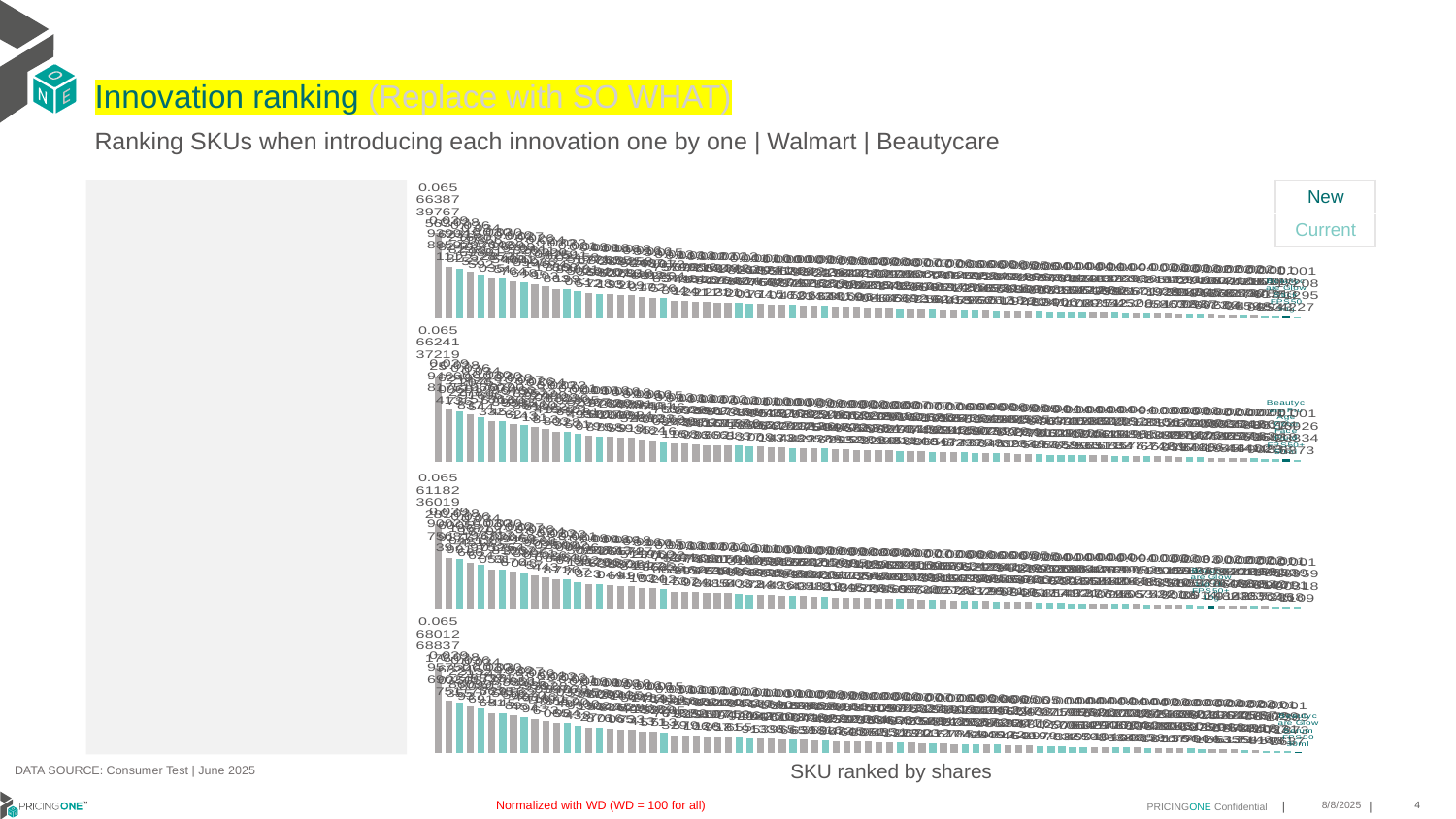

# Innovation ranking (Replace with SO WHAT)
Ranking SKUs when introducing each innovation one by one | Walmart | Beautycare

| New |
| --- |
| Current |

### Chart

| Category | Beautycare Glow Stick FPS50 20g |
|---|---|
| Nivea Sun Protection & Hydration Cream FPS50+ 200ml | 0.0656638739767563 |
| Nivea Sun Protect & Refresh Sport Lotion FPS50 200ml | 0.03993994885921108 |
| Banana Boat Advanced Protection Lotion FPS50+ 240ml | 0.038623188246332235 |
| Nivea Sun Protection Sensitive Skin Gel FPS50+ 200ml | 0.03621680823865301 |
| Hawaiian Tropic Sheer Touch Lotion FPS50+ 240ml | 0.03420856698915924 |
| Nivea Sun Protection & Hydration Lotion FPS50+ 125ml | 0.030976425285203533 |
| Hawaiian Tropic Ozono Lotion FPS50+ 240ml | 0.030710692873554022 |
| Caribbean Beach Sport Cream FPS50+ 250g | 0.028862995400176398 |
| Hawaiian Tropic Island Sport Lotion FPS50 240ml | 0.027970444042764823 |
| Caribbean Beach Ultra Cream FPS50+ 250g | 0.026326115993629537 |
| Nuvel Suncare Ultra Protection FPS50 120ml | 0.024933201467410328 |
| Nivea Sun Protect & Refresh Sport Invisible Spray FPS50 200ml | 0.023047591786086292 |
| Banana Boat Aqua Protect Sport Lotion FPS50+ 236ml | 0.022825113197719873 |
| Banana Boat Aqua Protect Cream FPS50+ 236ml | 0.02102458830810826 |
| La Roche Posay Anthelios Uvmune 400 Fluid FPS50+ 50ml | 0.019517715025451177 |
| Hawaiian Tropic Sheer Touch Lotion FPS30 240ml | 0.019077535602072846 |
| Nuvel Suncare Mineral FPS50 120ml | 0.018986559800113267 |
| Nivea Sun Protect & Refresh Sport Spray FPS50 200ml | 0.018283455223395115 |
| Caribbean Beach Sport Cream FPS50+ 150g | 0.018092583691820874 |
| Nivea Sun Babies & Kids Lotion FPS50+ 200ml | 0.016534677489231684 |
| Caribbean Beach Advanced Protection Cream FPS50+ 150g | 0.016268918812540216 |
| Banana Boat Aqua Protect Kids Cream FPS50+ 236ml | 0.015710723280457573 |
| Nivea Sun Kids Protect & Sensitive Spray FPS50+ 200ml | 0.013757998540139408 |
| Caribbean Beach Kids Cream FPS50+ 250g | 0.013557853743112419 |
| Neutrogena Sun Fresh Cream FPS50 200ml | 0.01309216495852909 |
| Nuvel Suncare Kids Protection FPS50 120ml | 0.012771436723721068 |
| Nuvel Suncare 2 in 1 FPS50 120ml | 0.012603495425422101 |
| Eucerin Gel-Cream FPS50+ 50ml | 0.012523422788738124 |
| Hawaiian Tropic Sheer Touch Lotion FPS50 120ml | 0.012176529288420624 |
| Banana Boat Dry Balance Sport Spray FPS50 170ml | 0.011326195828701598 |
| La Roche Posay Anthelios XL Gel-Cream FPS50+ 50ml | 0.01131074207307737 |
| Neutrogena Sun Fresh Cream FPS50 120ml | 0.01089871766271148 |
| L'Oréal Paris UV DEFENDER Colored Fluid FPS50+ 40g | 0.010551246089401629 |
| Hawaiian Tropic Silk Hydration Lotion FPS50 180ml | 0.010363596879747349 |
| Nivea Sun Face Shine Control FPS50+ 50ml | 0.010182423452650644 |
| Nivea Sun Kids Swim & Play Gel FPS50+ 150ml | 0.009937322066323426 |
| Hawaiian Tropic Ozono Lotion FPS50+ 120ml | 0.009834389126923235 |
| Equate Sport Lotion FPS30 237ml | 0.00922781327226481 |
| Garnier Super UV Serum FPS50+ 40ml | 0.009196472109830591 |
| Isdin Fotoprotector Fusion Water Magic Light FPS50+ 50ml | 0.008843240936610059 |
| Nivea Sun Face Sensitive Skin FPS50 50ml | 0.008731720047890402 |
| Isdin Fotoprotector Fusion Water FPS50+ 50ml | 0.00843971229540864 |
| Caribbean Beach Kids Cream FPS50+ 150g | 0.008302783133216602 |
| Banana Boat Kids Sport Lotion FPS50 180ml | 0.008049653485607891 |
| Nivea Sun Face Stain Control FPS50+ 40ml | 0.007928067256756918 |
| Caribbean Beach Vitamin E Face Cream FPS50+ 85ml | 0.007748226440887388 |
| Banana Boat Dry Balance Sport Lotion FPS50+ 180ml | 0.007523203540321624 |
| Equate Ultra Spray FPS50 156g | 0.007178920619456183 |
| Isdin Fotoprotector Face and Body Gel-Cream FPS50+ 250ml | 0.006947429517849178 |
| Hawaiian Tropic Ozono Duo Defense Lotion FPS50+ 180ml | 0.0068849221455455694 |
| Banana Boat Aqua Protect Spray FPS50+ 170g | 0.006670032278579556 |
| Caribbean Beach Cuidado Face Cream FPS50+ 85ml | 0.006595242045586264 |
| Banana Boat Kids Sport Spray FPS50 170g | 0.006328728653930122 |
| Equate Kids Lotion FPS50 237ml | 0.006234948781551683 |
| Nivea Sun Face Fluid Invisible FPS50+ 40ml | 0.005958165986811775 |
| Garnier Super UV Cream FPS50+ 40g | 0.0058489669096922145 |
| Banana Boat Mineral Sensitive Lotion FPS50 180ml | 0.00528758107034824 |
| Hawaiian Tropic Island Sport Spray FPS50 220ml | 0.004967306931889407 |
| Hawaiian Tropic Argan Spray FPS15 220ml | 0.004966143821989059 |
| Banana Boat Advanced Protection Sport Roll-on FPS50+ 75ml | 0.0047385571542711055 |
| Banana Boat Aqua Protect Sport Spray FPS50+ 170g | 0.004700485027247385 |
| Avène Emulsion Mat Perfect Cream FPS50+ 50ml | 0.004620130512608748 |
| Avene Emulsion Ultra-Mat Fluid FPS50+ 50ml | 0.00455111648864371 |
| Hawaiian Tropic Ozono Spray FPS50+ 180ml | 0.004430203632114201 |
| Banana Boat Mineral Kids Lotion FPS50 180ml | 0.00437693993575452 |
| Vaseline Tone-up Cream FPS50+ 50ml | 0.0042203896601230575 |
| Banana Boat Aqua Protect Kids Spray FPS50+ 170g | 0.004013083734919023 |
| Australian Gold Extreme Sport Spray FPS50 170g | 0.003824974392888098 |
| Vaseline Daily Use FPS50+ 50ml | 0.003816191929158628 |
| Neutrogena Mineral Ultra Sheer Stick FPS50 42g | 0.0035171378912402245 |
| Banana Boat Advanced Protection Face Fluid FPS50+ 50ml | 0.0034591620833798265 |
| Banana Boat Kids Sport Roll-on FPS50+ 75ml | 0.003274183404509667 |
| Equate Sport Spray FPS30 156g | 0.0029101284678602337 |
| Vaseline Sunscreen Stick FPS50+ 15g | 0.00280001536817683 |
| Equate Kids Stick FPS50 42g | 0.0026341883659040015 |
| Beautycare Sensitive Face Lotion FPS50+ 50ml | 0.0024231842438365908 |
| Ocean Potion Spray FPS30 156g | 0.0024216117878474754 |
| Hawaiian Tropic Mineral Brush FPS30 4.25g | 0.0018808174075985275 |
| Beautycare Antioxidant Face Lotion FPS50+ 50ml | 0.0018709361313294336 |
| Beautycare Glow Stick FPS50 20g | 0.0017959357315548645 |
| Beautycare Matte Face Lotion FPS30 50ml | 0.0011720871295422726 |

### Chart

| Category | Beautycare Pro Age Color Face Fluid FPS50+ 50ml |
|---|---|
| Nivea Sun Protection & Hydration Cream FPS50+ 200ml | 0.06566241372192495 |
| Nivea Sun Protect & Refresh Sport Lotion FPS50 200ml | 0.0399466081751413 |
| Banana Boat Advanced Protection Lotion FPS50+ 240ml | 0.03862499006017357 |
| Nivea Sun Protection Sensitive Skin Gel FPS50+ 200ml | 0.0362142822784837 |
| Hawaiian Tropic Sheer Touch Lotion FPS50+ 240ml | 0.03420753916965441 |
| Nivea Sun Protection & Hydration Lotion FPS50+ 125ml | 0.030966075786233206 |
| Hawaiian Tropic Ozono Lotion FPS50+ 240ml | 0.03070790571604524 |
| Caribbean Beach Sport Cream FPS50+ 250g | 0.02886466393936204 |
| Hawaiian Tropic Island Sport Lotion FPS50 240ml | 0.02797333553531429 |
| Caribbean Beach Ultra Cream FPS50+ 250g | 0.026325723540013134 |
| Nuvel Suncare Ultra Protection FPS50 120ml | 0.024924896198281272 |
| Nivea Sun Protect & Refresh Sport Invisible Spray FPS50 200ml | 0.023047234153280333 |
| Banana Boat Aqua Protect Sport Lotion FPS50+ 236ml | 0.022832369340132778 |
| Banana Boat Aqua Protect Cream FPS50+ 236ml | 0.02102805697815309 |
| La Roche Posay Anthelios Uvmune 400 Fluid FPS50+ 50ml | 0.019523674931007887 |
| Hawaiian Tropic Sheer Touch Lotion FPS30 240ml | 0.01907772350178751 |
| Nuvel Suncare Mineral FPS50 120ml | 0.01897620682498084 |
| Nivea Sun Protect & Refresh Sport Spray FPS50 200ml | 0.018288992000155938 |
| Caribbean Beach Sport Cream FPS50+ 150g | 0.01808891869849181 |
| Nivea Sun Babies & Kids Lotion FPS50+ 200ml | 0.016536405289234966 |
| Caribbean Beach Advanced Protection Cream FPS50+ 150g | 0.016265514572348393 |
| Banana Boat Aqua Protect Kids Cream FPS50+ 236ml | 0.015714460615921636 |
| Nivea Sun Kids Protect & Sensitive Spray FPS50+ 200ml | 0.013763760392911484 |
| Caribbean Beach Kids Cream FPS50+ 250g | 0.013555282432790845 |
| Neutrogena Sun Fresh Cream FPS50 200ml | 0.013093647855283622 |
| Nuvel Suncare Kids Protection FPS50 120ml | 0.012769228417383571 |
| Nuvel Suncare 2 in 1 FPS50 120ml | 0.012596736167768238 |
| Eucerin Gel-Cream FPS50+ 50ml | 0.01251785501576095 |
| Hawaiian Tropic Sheer Touch Lotion FPS50 120ml | 0.012171863580688296 |
| Banana Boat Dry Balance Sport Spray FPS50 170ml | 0.01133987185223767 |
| La Roche Posay Anthelios XL Gel-Cream FPS50+ 50ml | 0.01130943209620081 |
| Neutrogena Sun Fresh Cream FPS50 120ml | 0.010901524621719274 |
| L'Oréal Paris UV DEFENDER Colored Fluid FPS50+ 40g | 0.010543766476247274 |
| Hawaiian Tropic Silk Hydration Lotion FPS50 180ml | 0.01036108624124817 |
| Nivea Sun Face Shine Control FPS50+ 50ml | 0.010177952238242213 |
| Nivea Sun Kids Swim & Play Gel FPS50+ 150ml | 0.009937508718659522 |
| Hawaiian Tropic Ozono Lotion FPS50+ 120ml | 0.00982949754943269 |
| Equate Sport Lotion FPS30 237ml | 0.009227665047067526 |
| Garnier Super UV Serum FPS50+ 40ml | 0.009190139957289518 |
| Isdin Fotoprotector Fusion Water Magic Light FPS50+ 50ml | 0.008836029652315976 |
| Nivea Sun Face Sensitive Skin FPS50 50ml | 0.008729325455823079 |
| Isdin Fotoprotector Fusion Water FPS50+ 50ml | 0.00843788567542288 |
| Caribbean Beach Kids Cream FPS50+ 150g | 0.008299919621414496 |
| Banana Boat Kids Sport Lotion FPS50 180ml | 0.00805089987849311 |
| Nivea Sun Face Stain Control FPS50+ 40ml | 0.007916012937943138 |
| Caribbean Beach Vitamin E Face Cream FPS50+ 85ml | 0.007742627515288084 |
| Banana Boat Dry Balance Sport Lotion FPS50+ 180ml | 0.007526657430196555 |
| Equate Ultra Spray FPS50 156g | 0.007179654359104699 |
| Isdin Fotoprotector Face and Body Gel-Cream FPS50+ 250ml | 0.006952616845517404 |
| Hawaiian Tropic Ozono Duo Defense Lotion FPS50+ 180ml | 0.006884553125082989 |
| Banana Boat Aqua Protect Spray FPS50+ 170g | 0.006672944390273745 |
| Caribbean Beach Cuidado Face Cream FPS50+ 85ml | 0.006590636907663476 |
| Banana Boat Kids Sport Spray FPS50 170g | 0.006332659731334511 |
| Equate Kids Lotion FPS50 237ml | 0.006234957597973897 |
| Nivea Sun Face Fluid Invisible FPS50+ 40ml | 0.005948356728467332 |
| Garnier Super UV Cream FPS50+ 40g | 0.0058452598291264864 |
| Banana Boat Mineral Sensitive Lotion FPS50 180ml | 0.005288147730350774 |
| Hawaiian Tropic Island Sport Spray FPS50 220ml | 0.004970397810326369 |
| Hawaiian Tropic Argan Spray FPS15 220ml | 0.004967110629580593 |
| Banana Boat Advanced Protection Sport Roll-on FPS50+ 75ml | 0.004744043189165986 |
| Banana Boat Aqua Protect Sport Spray FPS50+ 170g | 0.004705984488529351 |
| Avène Emulsion Mat Perfect Cream FPS50+ 50ml | 0.00462333123645631 |
| Avene Emulsion Ultra-Mat Fluid FPS50+ 50ml | 0.004555089441935108 |
| Hawaiian Tropic Ozono Spray FPS50+ 180ml | 0.004431360616867824 |
| Banana Boat Mineral Kids Lotion FPS50 180ml | 0.004378922449883471 |
| Vaseline Tone-up Cream FPS50+ 50ml | 0.004221903196557817 |
| Banana Boat Aqua Protect Kids Spray FPS50+ 170g | 0.004015361102088227 |
| Australian Gold Extreme Sport Spray FPS50 170g | 0.003828011638267475 |
| Vaseline Daily Use FPS50+ 50ml | 0.003815678099462813 |
| Neutrogena Mineral Ultra Sheer Stick FPS50 42g | 0.003521424497093974 |
| Banana Boat Advanced Protection Face Fluid FPS50+ 50ml | 0.0034601572842784638 |
| Banana Boat Kids Sport Roll-on FPS50+ 75ml | 0.0032740051606684503 |
| Equate Sport Spray FPS30 156g | 0.0029089237772195954 |
| Vaseline Sunscreen Stick FPS50+ 15g | 0.0028003524965194457 |
| Equate Kids Stick FPS50 42g | 0.0026337454227544042 |
| Ocean Potion Spray FPS30 156g | 0.002423429194144413 |
| Beautycare Sensitive Face Lotion FPS50+ 50ml | 0.0024216663863648163 |
| Hawaiian Tropic Mineral Brush FPS30 4.25g | 0.001880176968390278 |
| Beautycare Antioxidant Face Lotion FPS50+ 50ml | 0.0018672416018483792 |
| Beautycare Pro Age Color Face Fluid FPS50+ 50ml | 0.0018284658792961479 |
| Beautycare Matte Face Lotion FPS30 50ml | 0.0011692623334537302 |

### Chart

| Category | Beautycare Glow Lip Oil FPS50+ 10g |
|---|---|
| Nivea Sun Protection & Hydration Cream FPS50+ 200ml | 0.06561182360192808 |
| Nivea Sun Protect & Refresh Sport Lotion FPS50 200ml | 0.039900237568139665 |
| Banana Boat Advanced Protection Lotion FPS50+ 240ml | 0.03860055917779914 |
| Nivea Sun Protection Sensitive Skin Gel FPS50+ 200ml | 0.0361867104213666 |
| Hawaiian Tropic Sheer Touch Lotion FPS50+ 240ml | 0.03418704451886241 |
| Nivea Sun Protection & Hydration Lotion FPS50+ 125ml | 0.0309371797525053 |
| Hawaiian Tropic Ozono Lotion FPS50+ 240ml | 0.030682370176481025 |
| Caribbean Beach Sport Cream FPS50+ 250g | 0.028830608106767644 |
| Hawaiian Tropic Island Sport Lotion FPS50 240ml | 0.027945823232704847 |
| Caribbean Beach Ultra Cream FPS50+ 250g | 0.026295683895156973 |
| Nuvel Suncare Ultra Protection FPS50 120ml | 0.024903570702644314 |
| Nivea Sun Protect & Refresh Sport Invisible Spray FPS50 200ml | 0.023025496755487086 |
| Banana Boat Aqua Protect Sport Lotion FPS50+ 236ml | 0.022809028463073564 |
| Banana Boat Aqua Protect Cream FPS50+ 236ml | 0.02100906675527074 |
| La Roche Posay Anthelios Uvmune 400 Fluid FPS50+ 50ml | 0.01950258138793228 |
| Hawaiian Tropic Sheer Touch Lotion FPS30 240ml | 0.019064734176609973 |
| Nuvel Suncare Mineral FPS50 120ml | 0.01893943622570437 |
| Nivea Sun Protect & Refresh Sport Spray FPS50 200ml | 0.018261743580169118 |
| Caribbean Beach Sport Cream FPS50+ 150g | 0.018057279936149636 |
| Nivea Sun Babies & Kids Lotion FPS50+ 200ml | 0.016511913452710327 |
| Caribbean Beach Advanced Protection Cream FPS50+ 150g | 0.016237501772592443 |
| Banana Boat Aqua Protect Kids Cream FPS50+ 236ml | 0.0157002286836202 |
| Nivea Sun Kids Protect & Sensitive Spray FPS50+ 200ml | 0.01374284663461729 |
| Caribbean Beach Kids Cream FPS50+ 250g | 0.013537765913950665 |
| Neutrogena Sun Fresh Cream FPS50 200ml | 0.013075038954792428 |
| Nuvel Suncare Kids Protection FPS50 120ml | 0.012743807473585817 |
| Nuvel Suncare 2 in 1 FPS50 120ml | 0.012577147830441575 |
| Eucerin Gel-Cream FPS50+ 50ml | 0.012507045148653957 |
| Hawaiian Tropic Sheer Touch Lotion FPS50 120ml | 0.012159069835380277 |
| Banana Boat Dry Balance Sport Spray FPS50 170ml | 0.011318350946838248 |
| La Roche Posay Anthelios XL Gel-Cream FPS50+ 50ml | 0.01130098739687843 |
| Neutrogena Sun Fresh Cream FPS50 120ml | 0.010879356725748895 |
| L'Oréal Paris UV DEFENDER Colored Fluid FPS50+ 40g | 0.010534528700843556 |
| Hawaiian Tropic Silk Hydration Lotion FPS50 180ml | 0.010352641946633961 |
| Nivea Sun Face Shine Control FPS50+ 50ml | 0.01016632995314307 |
| Nivea Sun Kids Swim & Play Gel FPS50+ 150ml | 0.009920742497095882 |
| Hawaiian Tropic Ozono Lotion FPS50+ 120ml | 0.00981656838014819 |
| Equate Sport Lotion FPS30 237ml | 0.009212994257721296 |
| Garnier Super UV Serum FPS50+ 40ml | 0.009178851911700446 |
| Isdin Fotoprotector Fusion Water Magic Light FPS50+ 50ml | 0.008831466785689508 |
| Nivea Sun Face Sensitive Skin FPS50 50ml | 0.008718291394593276 |
| Isdin Fotoprotector Fusion Water FPS50+ 50ml | 0.008425432964878849 |
| Caribbean Beach Kids Cream FPS50+ 150g | 0.008286397890195564 |
| Banana Boat Kids Sport Lotion FPS50 180ml | 0.008039456791946958 |
| Nivea Sun Face Stain Control FPS50+ 40ml | 0.007913159277009698 |
| Caribbean Beach Vitamin E Face Cream FPS50+ 85ml | 0.007730602939887234 |
| Banana Boat Dry Balance Sport Lotion FPS50+ 180ml | 0.007513154298168045 |
| Equate Ultra Spray FPS50 156g | 0.00716620914944027 |
| Isdin Fotoprotector Face and Body Gel-Cream FPS50+ 250ml | 0.006936113166905258 |
| Hawaiian Tropic Ozono Duo Defense Lotion FPS50+ 180ml | 0.006876341971918199 |
| Banana Boat Aqua Protect Spray FPS50+ 170g | 0.006662123133828324 |
| Caribbean Beach Cuidado Face Cream FPS50+ 85ml | 0.006579283500511257 |
| Banana Boat Kids Sport Spray FPS50 170g | 0.006320479055579929 |
| Equate Kids Lotion FPS50 237ml | 0.006224129546695708 |
| Nivea Sun Face Fluid Invisible FPS50+ 40ml | 0.005944864050893482 |
| Garnier Super UV Cream FPS50+ 40g | 0.005832275376696005 |
| Banana Boat Mineral Sensitive Lotion FPS50 180ml | 0.005279899643226165 |
| Hawaiian Tropic Island Sport Spray FPS50 220ml | 0.004960204372354167 |
| Hawaiian Tropic Argan Spray FPS15 220ml | 0.004958981937585413 |
| Banana Boat Advanced Protection Sport Roll-on FPS50+ 75ml | 0.004728885094714923 |
| Banana Boat Aqua Protect Sport Spray FPS50+ 170g | 0.004696408234143206 |
| Avène Emulsion Mat Perfect Cream FPS50+ 50ml | 0.004614461658173769 |
| Avene Emulsion Ultra-Mat Fluid FPS50+ 50ml | 0.004542933645243609 |
| Hawaiian Tropic Ozono Spray FPS50+ 180ml | 0.004421992548607977 |
| Banana Boat Mineral Kids Lotion FPS50 180ml | 0.004369754404494558 |
| Vaseline Tone-up Cream FPS50+ 50ml | 0.004209821068850533 |
| Banana Boat Aqua Protect Kids Spray FPS50+ 170g | 0.004007958188840671 |
| Australian Gold Extreme Sport Spray FPS50 170g | 0.0038180038530752215 |
| Vaseline Daily Use FPS50+ 50ml | 0.0038075683540498063 |
| Neutrogena Mineral Ultra Sheer Stick FPS50 42g | 0.003512918510580028 |
| Banana Boat Advanced Protection Face Fluid FPS50+ 50ml | 0.0034512330033360018 |
| Banana Boat Kids Sport Roll-on FPS50+ 75ml | 0.0032666555373091375 |
| Beautycare Glow Lip Oil FPS50+ 10g | 0.0030594053406037035 |
| Equate Sport Spray FPS30 156g | 0.0029035479031148627 |
| Vaseline Sunscreen Stick FPS50+ 15g | 0.002794017646391479 |
| Equate Kids Stick FPS50 42g | 0.0026278960850232022 |
| Beautycare Sensitive Face Lotion FPS50+ 50ml | 0.002416667978225499 |
| Ocean Potion Spray FPS30 156g | 0.002415918854263525 |
| Hawaiian Tropic Mineral Brush FPS30 4.25g | 0.0018753981801704549 |
| Beautycare Antioxidant Face Lotion FPS50+ 50ml | 0.001865399779123679 |
| Beautycare Matte Face Lotion FPS30 50ml | 0.0011695900318110907 |

### Chart

| Category | Beautycare Glow Serum FPS50 30ml |
|---|---|
| Nivea Sun Protection & Hydration Cream FPS50+ 200ml | 0.06568012688371762 |
| Nivea Sun Protect & Refresh Sport Lotion FPS50 200ml | 0.039957506902475064 |
| Banana Boat Advanced Protection Lotion FPS50+ 240ml | 0.038633460350535546 |
| Nivea Sun Protection Sensitive Skin Gel FPS50+ 200ml | 0.03622132860999369 |
| Hawaiian Tropic Sheer Touch Lotion FPS50+ 240ml | 0.03421743808036905 |
| Nivea Sun Protection & Hydration Lotion FPS50+ 125ml | 0.030983717667568092 |
| Hawaiian Tropic Ozono Lotion FPS50+ 240ml | 0.030728737291644503 |
| Caribbean Beach Sport Cream FPS50+ 250g | 0.02887858565628898 |
| Hawaiian Tropic Island Sport Lotion FPS50 240ml | 0.02798216502704574 |
| Caribbean Beach Ultra Cream FPS50+ 250g | 0.026333874634694266 |
| Nuvel Suncare Ultra Protection FPS50 120ml | 0.024939284167167286 |
| Nivea Sun Protect & Refresh Sport Invisible Spray FPS50 200ml | 0.023055769355706527 |
| Banana Boat Aqua Protect Sport Lotion FPS50+ 236ml | 0.022840786119098407 |
| Banana Boat Aqua Protect Cream FPS50+ 236ml | 0.021035454340043818 |
| La Roche Posay Anthelios Uvmune 400 Fluid FPS50+ 50ml | 0.019539789330226983 |
| Hawaiian Tropic Sheer Touch Lotion FPS30 240ml | 0.019082301584987606 |
| Nuvel Suncare Mineral FPS50 120ml | 0.019000944223501563 |
| Nivea Sun Protect & Refresh Sport Spray FPS50 200ml | 0.018294358162106467 |
| Caribbean Beach Sport Cream FPS50+ 150g | 0.01810699782967332 |
| Nivea Sun Babies & Kids Lotion FPS50+ 200ml | 0.01654413495884131 |
| Caribbean Beach Advanced Protection Cream FPS50+ 150g | 0.01627841133895706 |
| Banana Boat Aqua Protect Kids Cream FPS50+ 236ml | 0.015719295220551266 |
| Nivea Sun Kids Protect & Sensitive Spray FPS50+ 200ml | 0.013769567615732906 |
| Caribbean Beach Kids Cream FPS50+ 250g | 0.013565027925257933 |
| Neutrogena Sun Fresh Cream FPS50 200ml | 0.013108525253910602 |
| Nuvel Suncare Kids Protection FPS50 120ml | 0.012780921910712567 |
| Nuvel Suncare 2 in 1 FPS50 120ml | 0.012612049607195669 |
| Eucerin Gel-Cream FPS50+ 50ml | 0.01254305177521809 |
| Hawaiian Tropic Sheer Touch Lotion FPS50 120ml | 0.012180229477665509 |
| Banana Boat Dry Balance Sport Spray FPS50 170ml | 0.011347109298291044 |
| La Roche Posay Anthelios XL Gel-Cream FPS50+ 50ml | 0.01131774114255296 |
| Neutrogena Sun Fresh Cream FPS50 120ml | 0.01091530047703381 |
| L'Oréal Paris UV DEFENDER Colored Fluid FPS50+ 40g | 0.010565123618395473 |
| Hawaiian Tropic Silk Hydration Lotion FPS50 180ml | 0.010368990078066461 |
| Nivea Sun Face Shine Control FPS50+ 50ml | 0.010187650874663083 |
| Nivea Sun Kids Swim & Play Gel FPS50+ 150ml | 0.009946979438255897 |
| Hawaiian Tropic Ozono Lotion FPS50+ 120ml | 0.009840907199298164 |
| Equate Sport Lotion FPS30 237ml | 0.00923610485928673 |
| Garnier Super UV Serum FPS50+ 40ml | 0.009200638330148453 |
| Isdin Fotoprotector Fusion Water Magic Light FPS50+ 50ml | 0.008858757028660368 |
| Nivea Sun Face Sensitive Skin FPS50 50ml | 0.008735029926130521 |
| Isdin Fotoprotector Fusion Water FPS50+ 50ml | 0.008451363534196545 |
| Caribbean Beach Kids Cream FPS50+ 150g | 0.008309058966648308 |
| Banana Boat Kids Sport Lotion FPS50 180ml | 0.00805743462801323 |
| Nivea Sun Face Stain Control FPS50+ 40ml | 0.007931529723420906 |
| Caribbean Beach Vitamin E Face Cream FPS50+ 85ml | 0.0077532746520670315 |
| Banana Boat Dry Balance Sport Lotion FPS50+ 180ml | 0.007532187549132115 |
| Equate Ultra Spray FPS50 156g | 0.007184109594347772 |
| Isdin Fotoprotector Face and Body Gel-Cream FPS50+ 250ml | 0.0069601382120610365 |
| Hawaiian Tropic Ozono Duo Defense Lotion FPS50+ 180ml | 0.0068926437062785395 |
| Banana Boat Aqua Protect Spray FPS50+ 170g | 0.006678593056742899 |
| Caribbean Beach Cuidado Face Cream FPS50+ 85ml | 0.006601155267295448 |
| Banana Boat Kids Sport Spray FPS50 170g | 0.006338032862640923 |
| Equate Kids Lotion FPS50 237ml | 0.006241218072081717 |
| Nivea Sun Face Fluid Invisible FPS50+ 40ml | 0.005962976934146493 |
| Garnier Super UV Cream FPS50+ 40g | 0.0058548844776691936 |
| Banana Boat Mineral Sensitive Lotion FPS50 180ml | 0.0052933183129397895 |
| Hawaiian Tropic Island Sport Spray FPS50 220ml | 0.0049760712879156265 |
| Hawaiian Tropic Argan Spray FPS15 220ml | 0.004971917770678315 |
| Banana Boat Advanced Protection Sport Roll-on FPS50+ 75ml | 0.004750575006438665 |
| Banana Boat Aqua Protect Sport Spray FPS50+ 170g | 0.004709627614749908 |
| Avène Emulsion Mat Perfect Cream FPS50+ 50ml | 0.004628966329450803 |
| Avene Emulsion Ultra-Mat Fluid FPS50+ 50ml | 0.004563300290640404 |
| Hawaiian Tropic Ozono Spray FPS50+ 180ml | 0.004442738770336383 |
| Banana Boat Mineral Kids Lotion FPS50 180ml | 0.004383797170416449 |
| Vaseline Tone-up Cream FPS50+ 50ml | 0.004231373900200854 |
| Banana Boat Aqua Protect Kids Spray FPS50+ 170g | 0.004018401367938588 |
| Australian Gold Extreme Sport Spray FPS50 170g | 0.003832567820118163 |
| Vaseline Daily Use FPS50+ 50ml | 0.0038243944855051713 |
| Neutrogena Mineral Ultra Sheer Stick FPS50 42g | 0.0035308480431136434 |
| Banana Boat Advanced Protection Face Fluid FPS50+ 50ml | 0.0034662200503796418 |
| Banana Boat Kids Sport Roll-on FPS50+ 75ml | 0.003280116975179635 |
| Equate Sport Spray FPS30 156g | 0.002913363299412629 |
| Vaseline Sunscreen Stick FPS50+ 15g | 0.0028079312088553302 |
| Equate Kids Stick FPS50 42g | 0.002637758753961385 |
| Beautycare Sensitive Face Lotion FPS50+ 50ml | 0.002430559708555397 |
| Ocean Potion Spray FPS30 156g | 0.0024278744913714557 |
| Hawaiian Tropic Mineral Brush FPS30 4.25g | 0.001885024105781434 |
| Beautycare Antioxidant Face Lotion FPS50+ 50ml | 0.0018779940231598118 |
| Beautycare Matte Face Lotion FPS30 50ml | 0.0011738971873263703 |
| Beautycare Glow Serum FPS50 30ml | 0.0010585872171616454 |
DATA SOURCE: Consumer Test | June 2025
SKU ranked by shares
Normalized with WD (WD = 100 for all)
8/8/2025
4